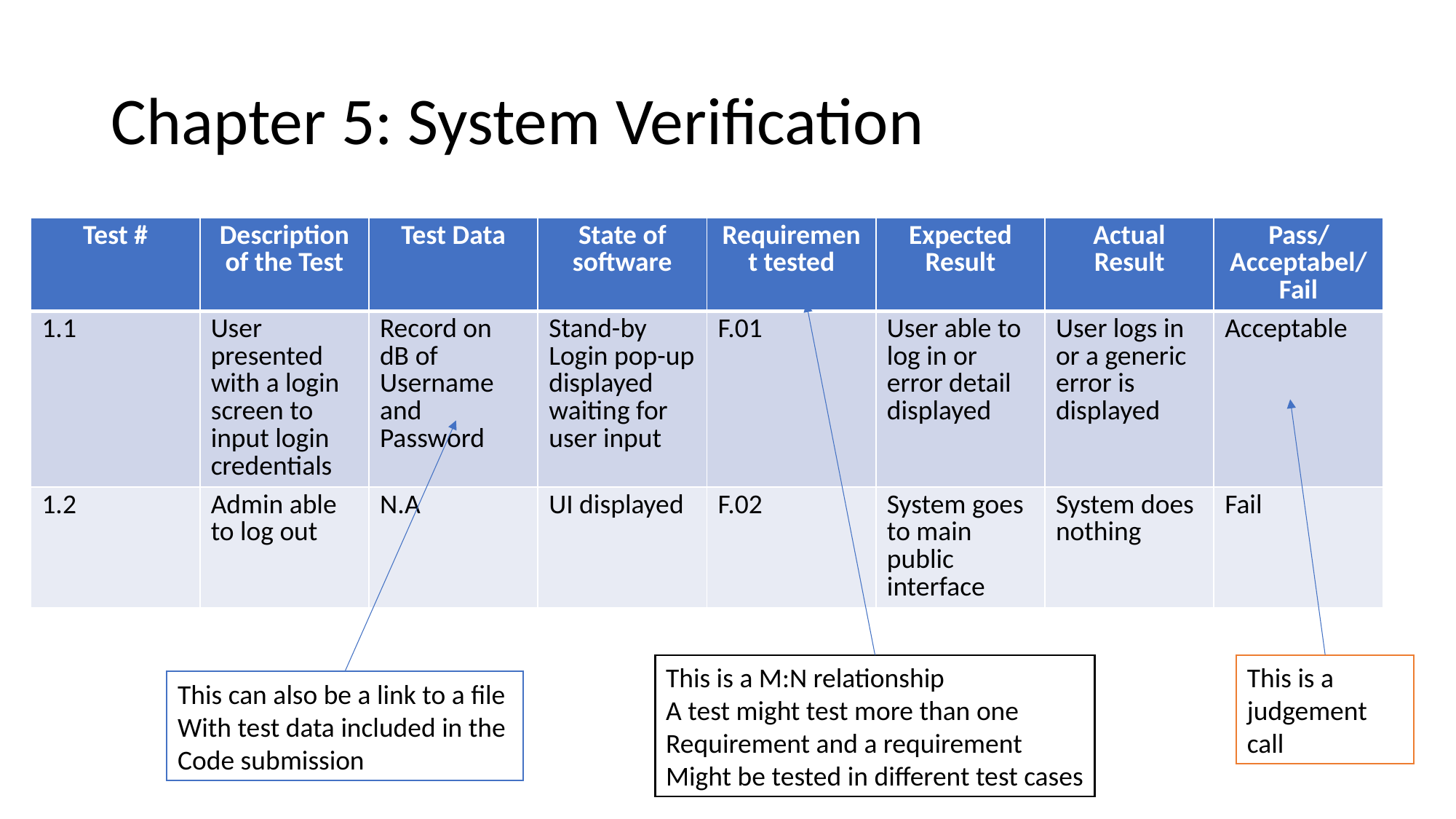

# Chapter 5: System Verification
| Test # | Description of the Test | Test Data | State of software | Requirement tested | Expected Result | Actual Result | Pass/Acceptabel/Fail |
| --- | --- | --- | --- | --- | --- | --- | --- |
| 1.1 | User presented with a login screen to input login credentials | Record on dB of Username and Password | Stand-by Login pop-up displayed waiting for user input | F.01 | User able to log in or error detail displayed | User logs in or a generic error is displayed | Acceptable |
| 1.2 | Admin able to log out | N.A | UI displayed | F.02 | System goes to main public interface | System does nothing | Fail |
This is a M:N relationship
A test might test more than one
Requirement and a requirement
Might be tested in different test cases
This is a judgement call
This can also be a link to a file
With test data included in the
Code submission